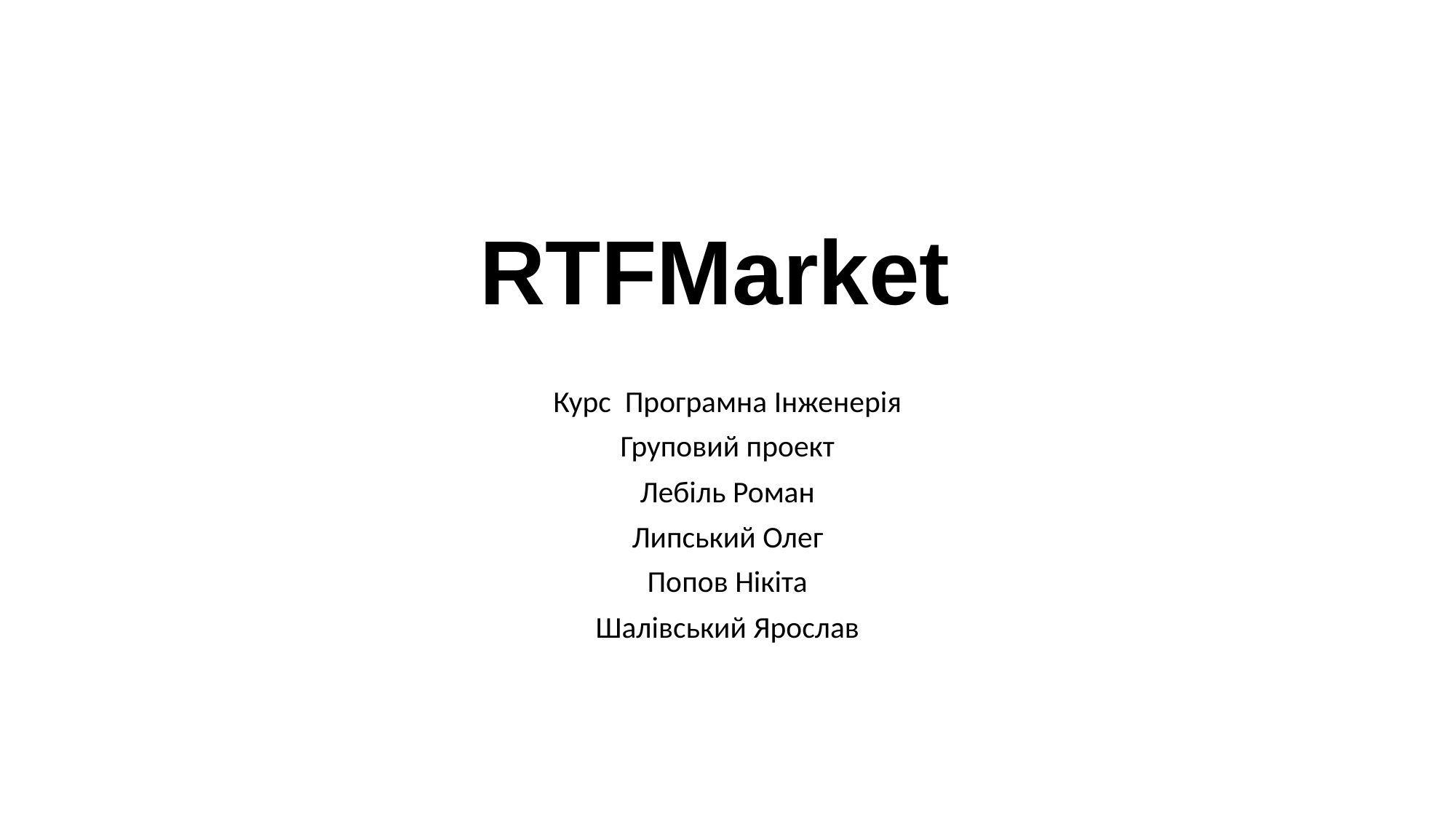

# RTFMarket
Курс  Програмна Інженерія
Груповий проект
Лебіль Роман
Липський Олег
Попов Нікіта
Шалівський Ярослав